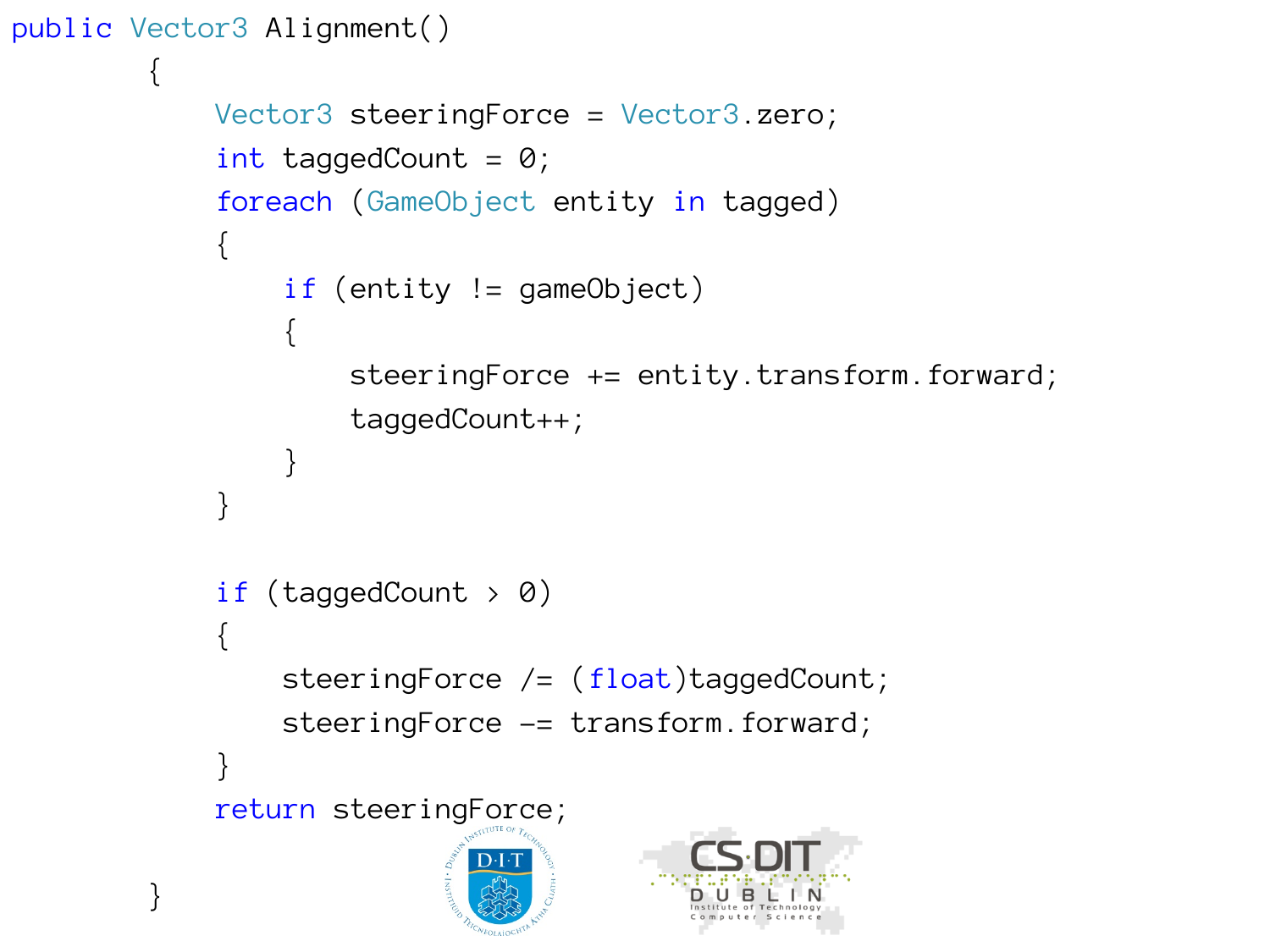

public Vector3 Alignment()
        {
            Vector3 steeringForce = Vector3.zero;
            int taggedCount = 0;
            foreach (GameObject entity in tagged)
            {
                if (entity != gameObject)
                {
                    steeringForce += entity.transform.forward;
                    taggedCount++;
                }
            }

            if (taggedCount > 0)
            {
                steeringForce /= (float)taggedCount;
                steeringForce -= transform.forward;
            }
            return steeringForce;

        }